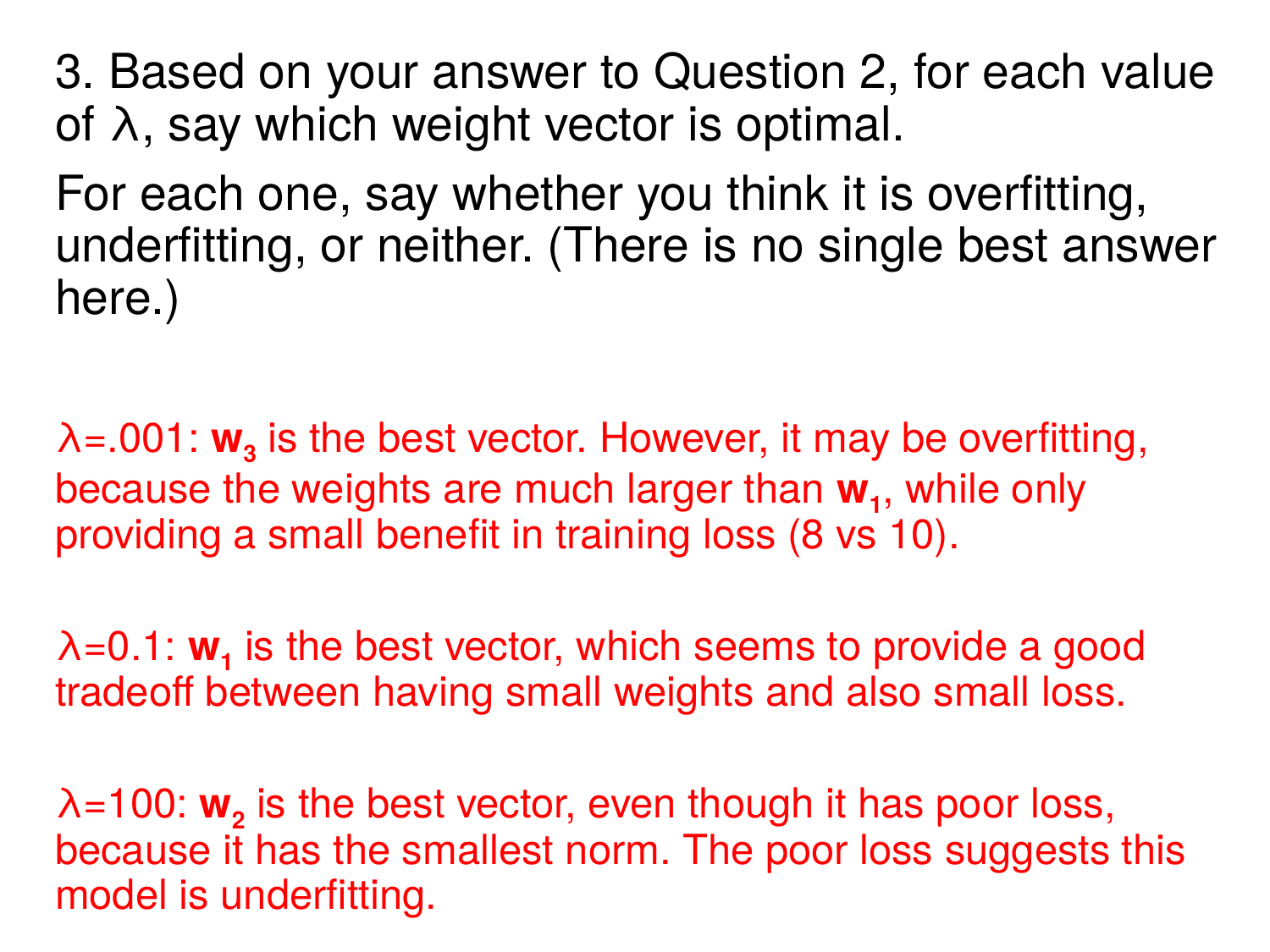

3. Based on your answer to Question 2, for each value of λ, say which weight vector is optimal.
For each one, say whether you think it is overfitting, underfitting, or neither. (There is no single best answer here.)

λ=.001: w3 is the best vector. However, it may be overfitting, because the weights are much larger than w1, while only providing a small benefit in training loss (8 vs 10).
λ=0.1: w1 is the best vector, which seems to provide a good tradeoff between having small weights and also small loss.
λ=100: w2 is the best vector, even though it has poor loss, because it has the smallest norm. The poor loss suggests this model is underfitting.